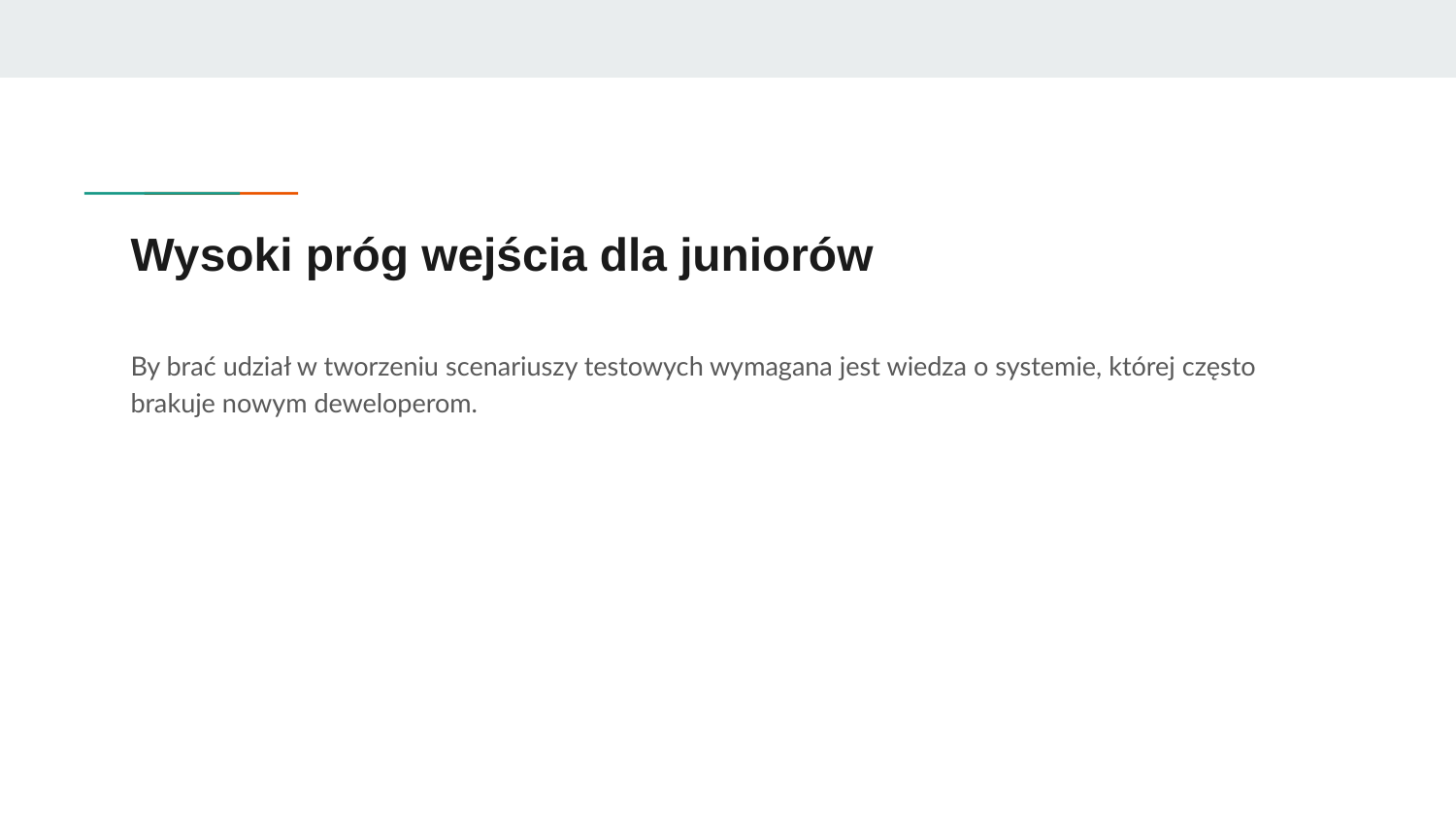

# Wysoki próg wejścia dla juniorów
By brać udział w tworzeniu scenariuszy testowych wymagana jest wiedza o systemie, której często brakuje nowym deweloperom.